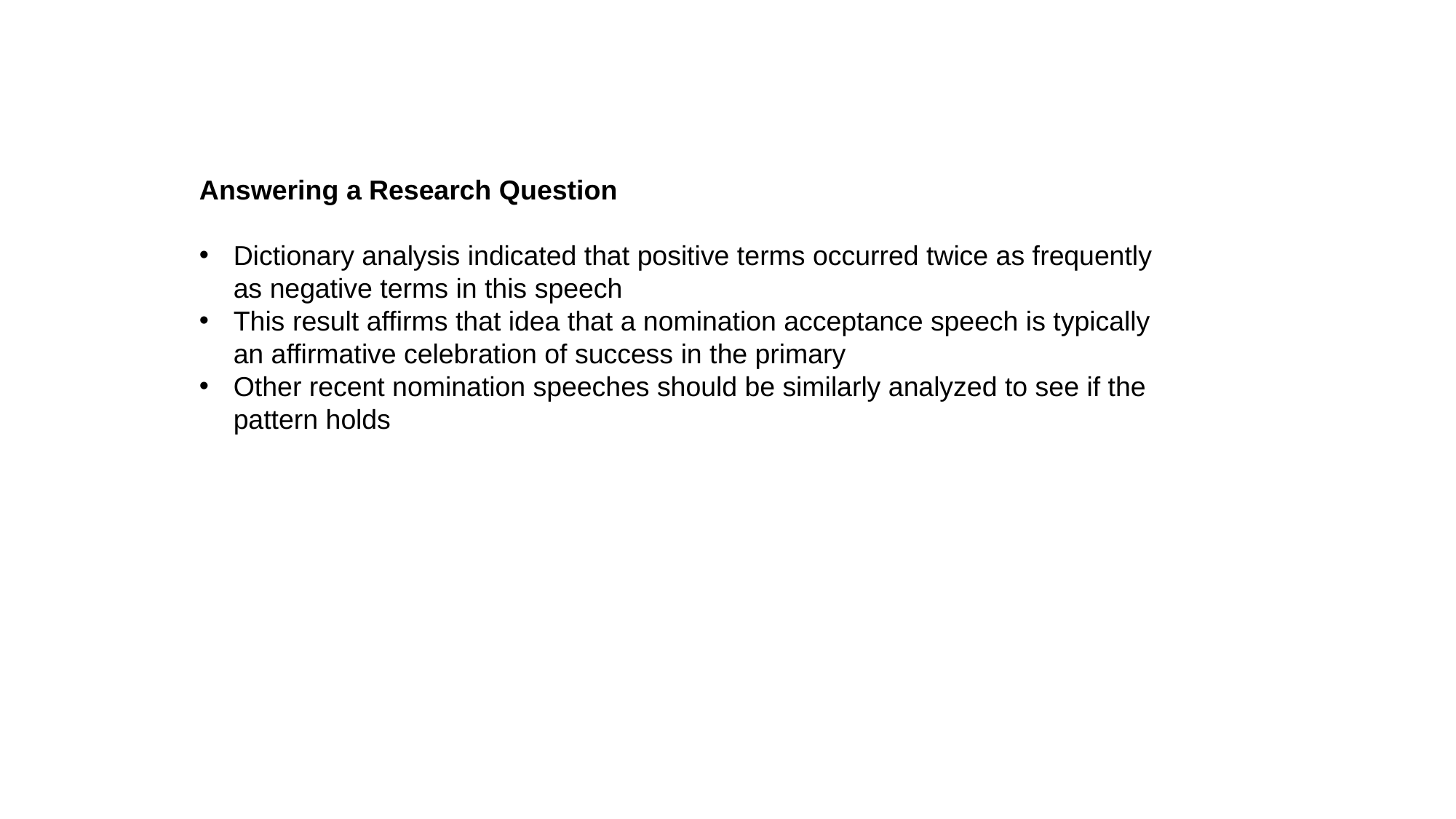

Answering a Research Question

Dictionary analysis indicated that positive terms occurred twice as frequently as negative terms in this speech
This result affirms that idea that a nomination acceptance speech is typically an affirmative celebration of success in the primary
Other recent nomination speeches should be similarly analyzed to see if the pattern holds